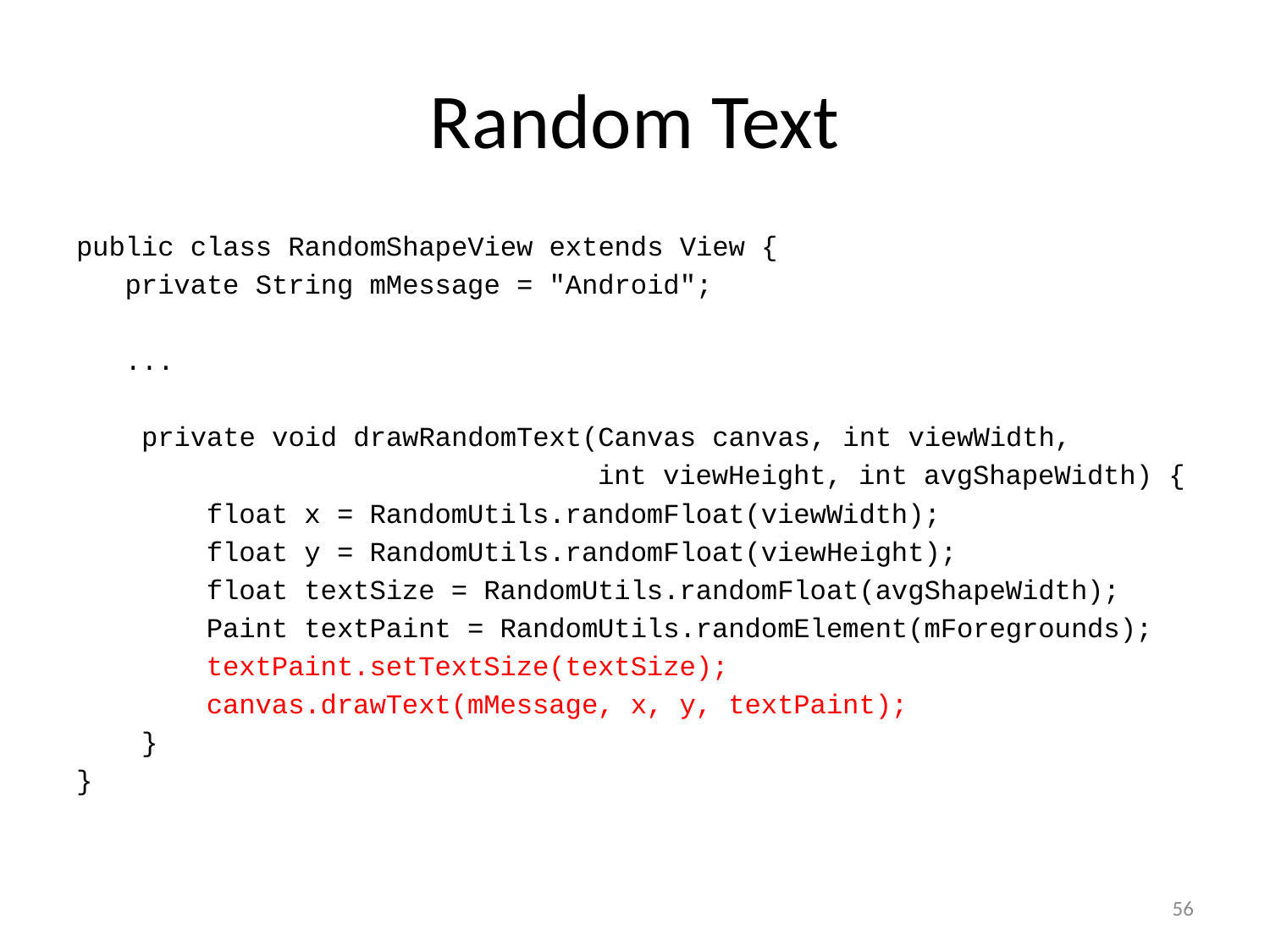

# Random Text
public class RandomShapeView extends View {
   private String mMessage = "Android";

   ...

    private void drawRandomText(Canvas canvas, int viewWidth,
                                int viewHeight, int avgShapeWidth) {
        float x = RandomUtils.randomFloat(viewWidth);
        float y = RandomUtils.randomFloat(viewHeight);
        float textSize = RandomUtils.randomFloat(avgShapeWidth);
        Paint textPaint = RandomUtils.randomElement(mForegrounds);
        textPaint.setTextSize(textSize);
        canvas.drawText(mMessage, x, y, textPaint);
    }
}
56